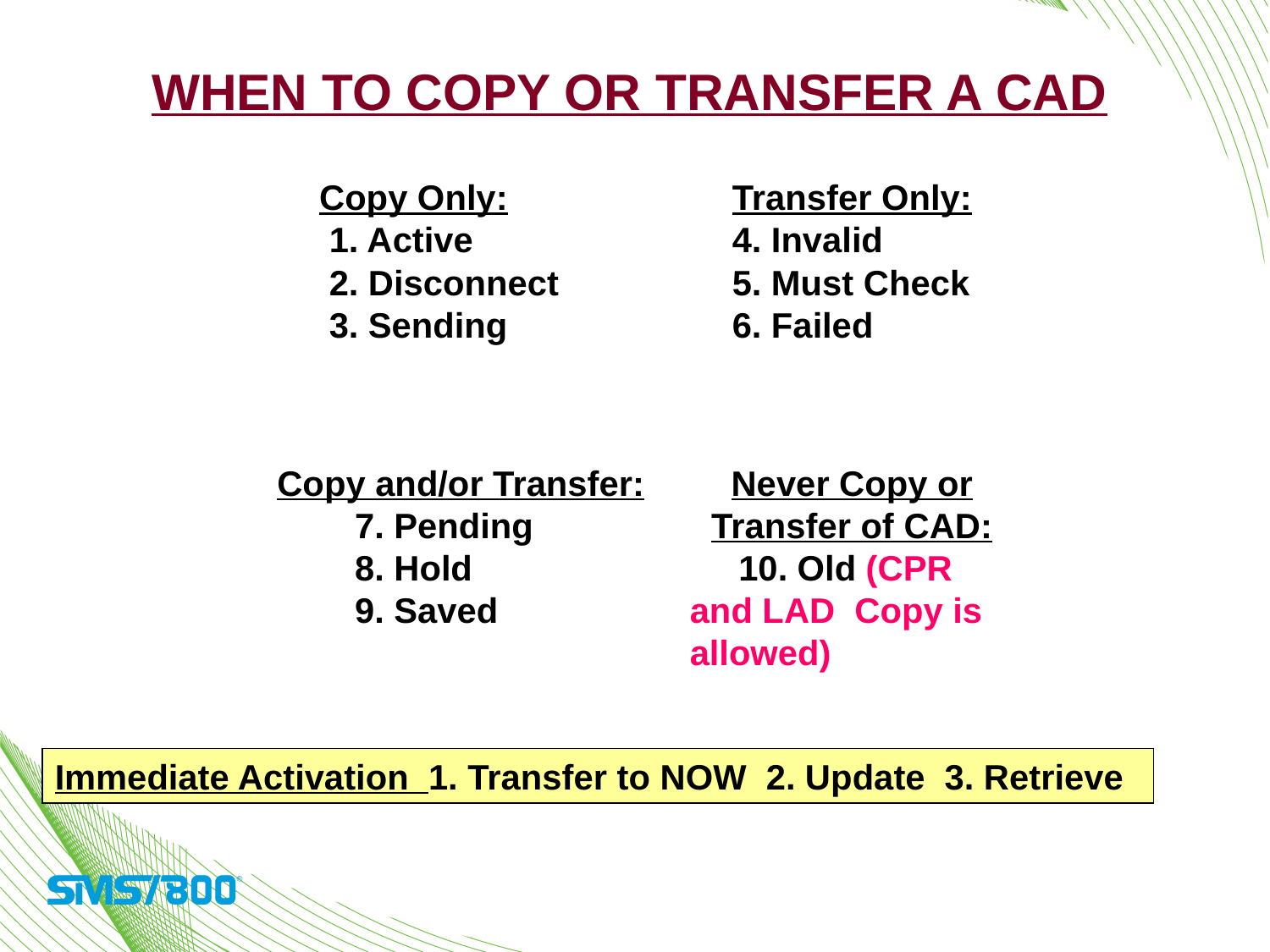

When to Copy or Transfer a CAD
Copy Only:
 1. Active
 2. Disconnect
 3. Sending
Transfer Only:
4. Invalid
5. Must Check
6. Failed
Copy and/or Transfer:
        7. Pending
        8. Hold
        9. Saved
Never Copy or Transfer of CAD:
     10. Old (CPR and LAD  Copy is allowed)
Immediate Activation  1. Transfer to NOW  2. Update  3. Retrieve